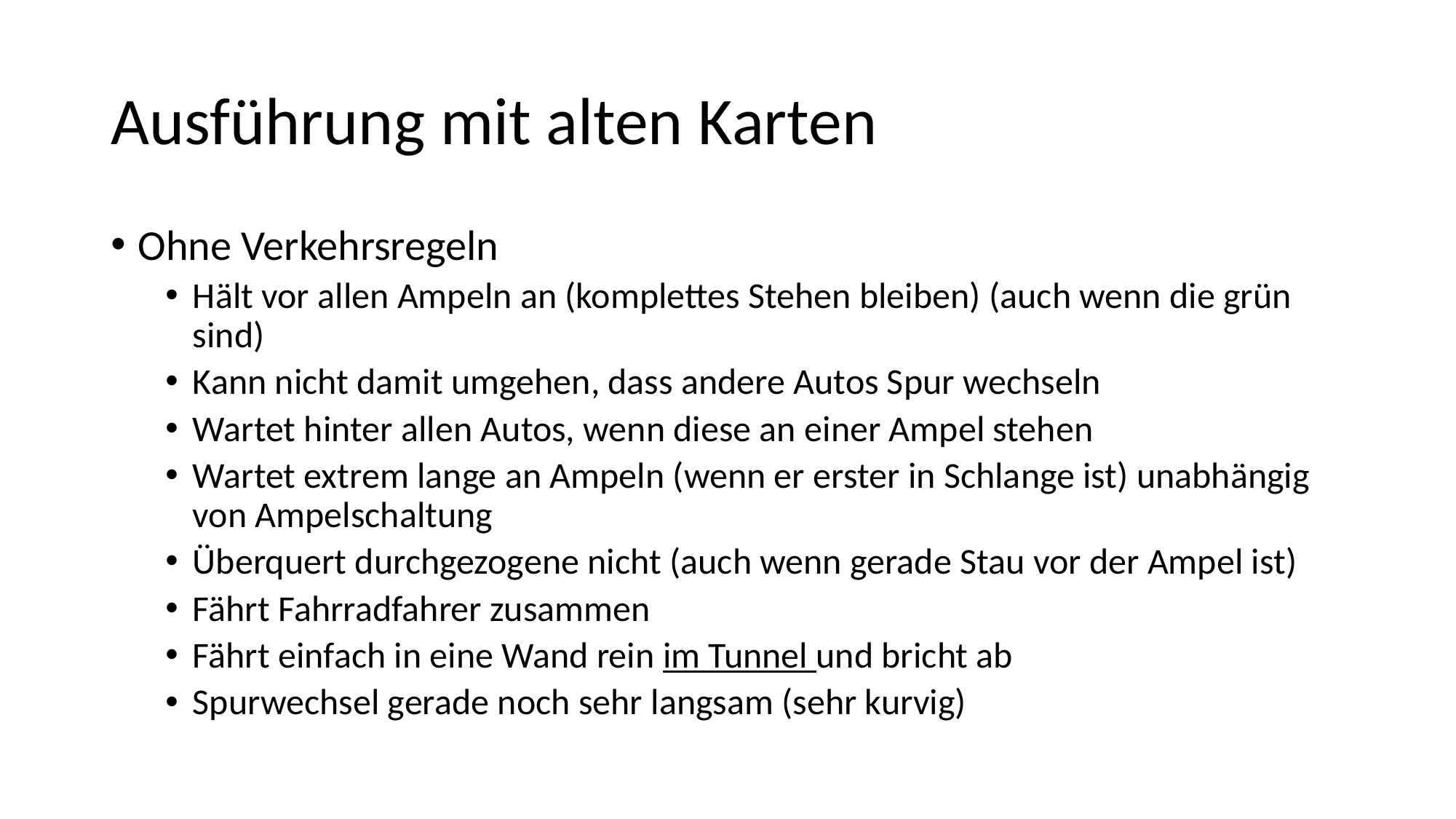

# Ausführung mit alten Karten
Ohne Verkehrsregeln
Hält vor allen Ampeln an (komplettes Stehen bleiben) (auch wenn die grün sind)
Kann nicht damit umgehen, dass andere Autos Spur wechseln
Wartet hinter allen Autos, wenn diese an einer Ampel stehen
Wartet extrem lange an Ampeln (wenn er erster in Schlange ist) unabhängig von Ampelschaltung
Überquert durchgezogene nicht (auch wenn gerade Stau vor der Ampel ist)
Fährt Fahrradfahrer zusammen
Fährt einfach in eine Wand rein im Tunnel und bricht ab
Spurwechsel gerade noch sehr langsam (sehr kurvig)